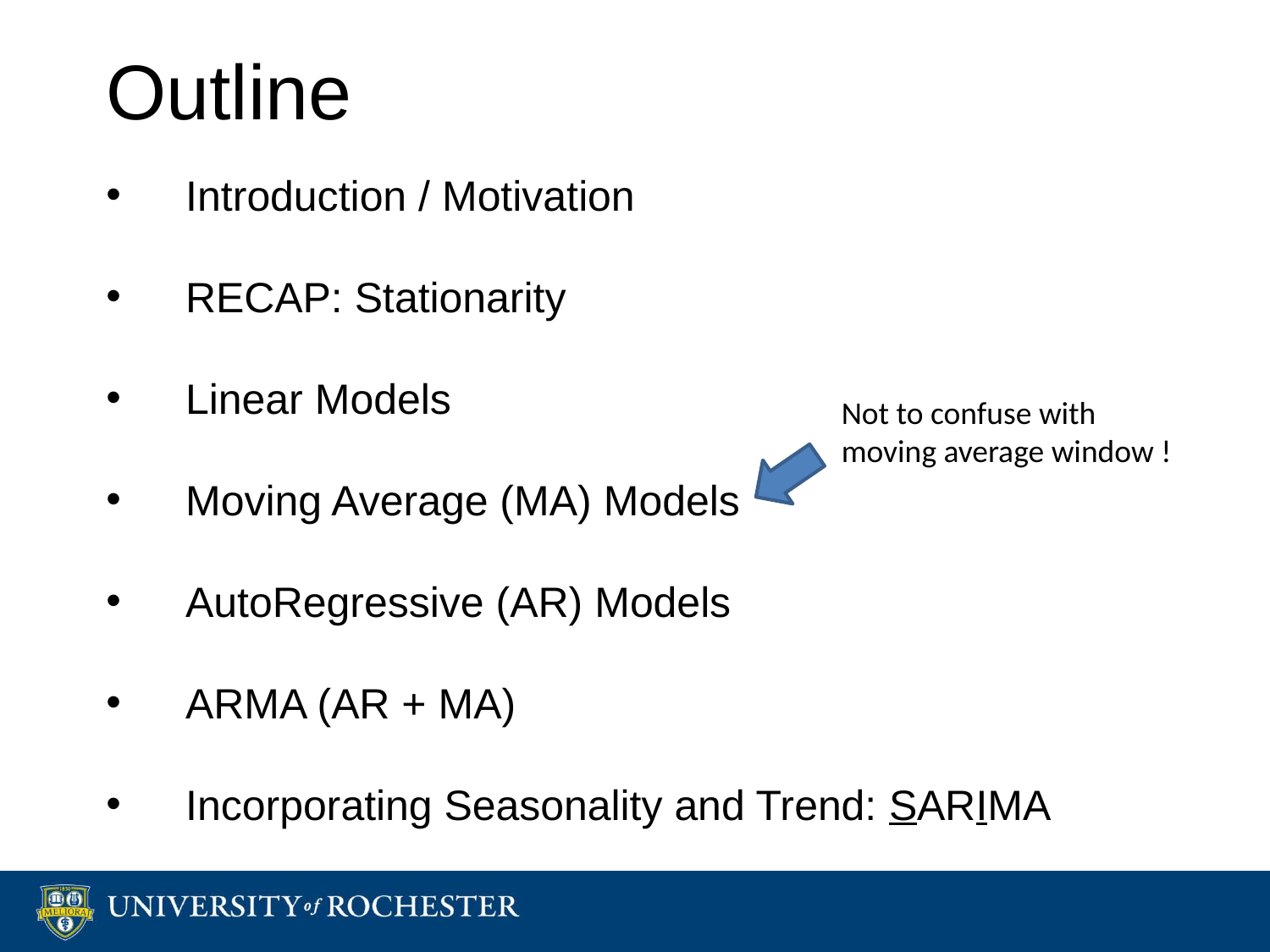

# Outline
Introduction / Motivation

RECAP: Stationarity

Linear Models

Moving Average (MA) Models

AutoRegressive (AR) Models

ARMA (AR + MA)

Incorporating Seasonality and Trend: SARIMA
Not to confuse with moving average window !